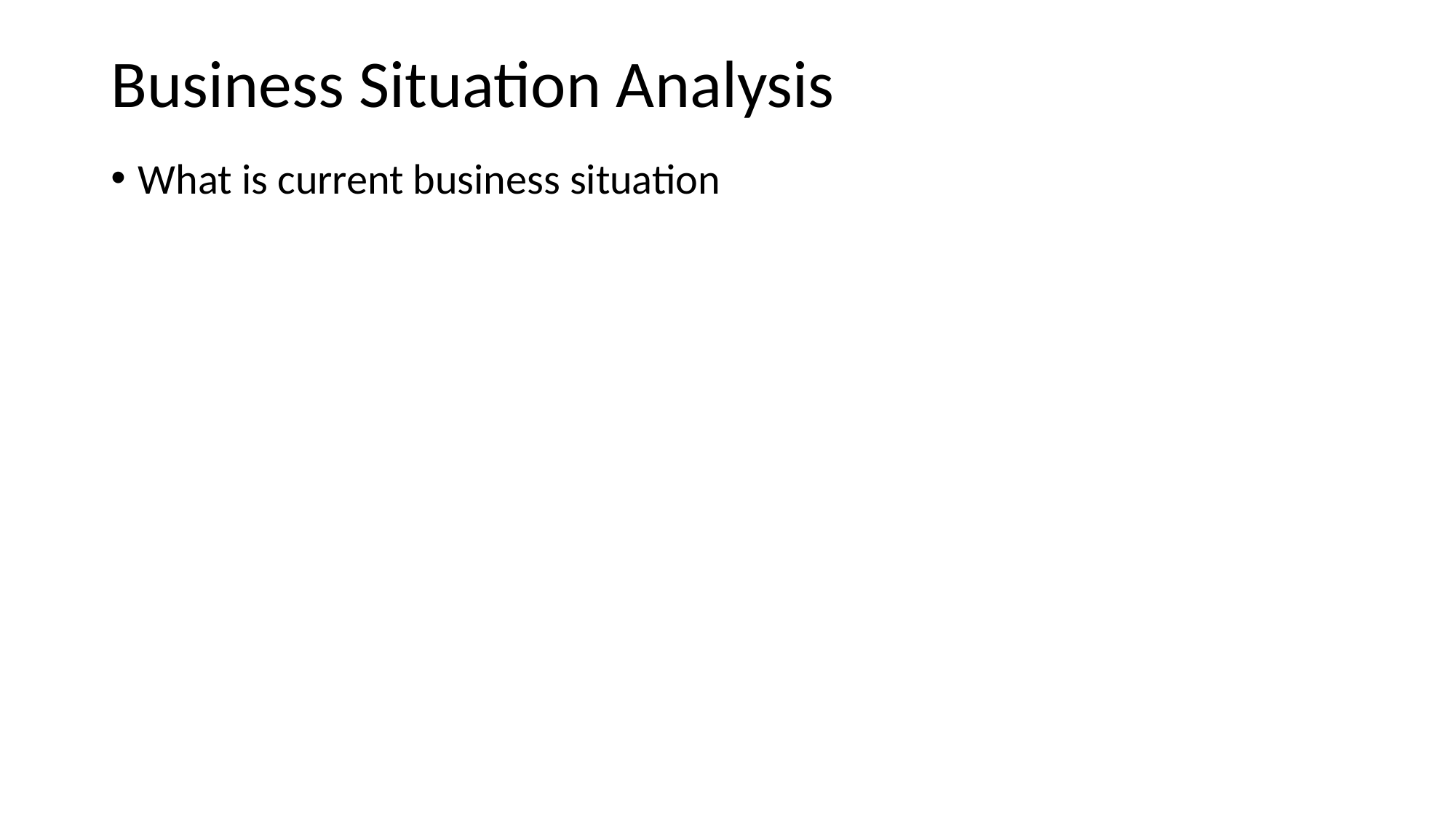

# Business Situation Analysis
What is current business situation